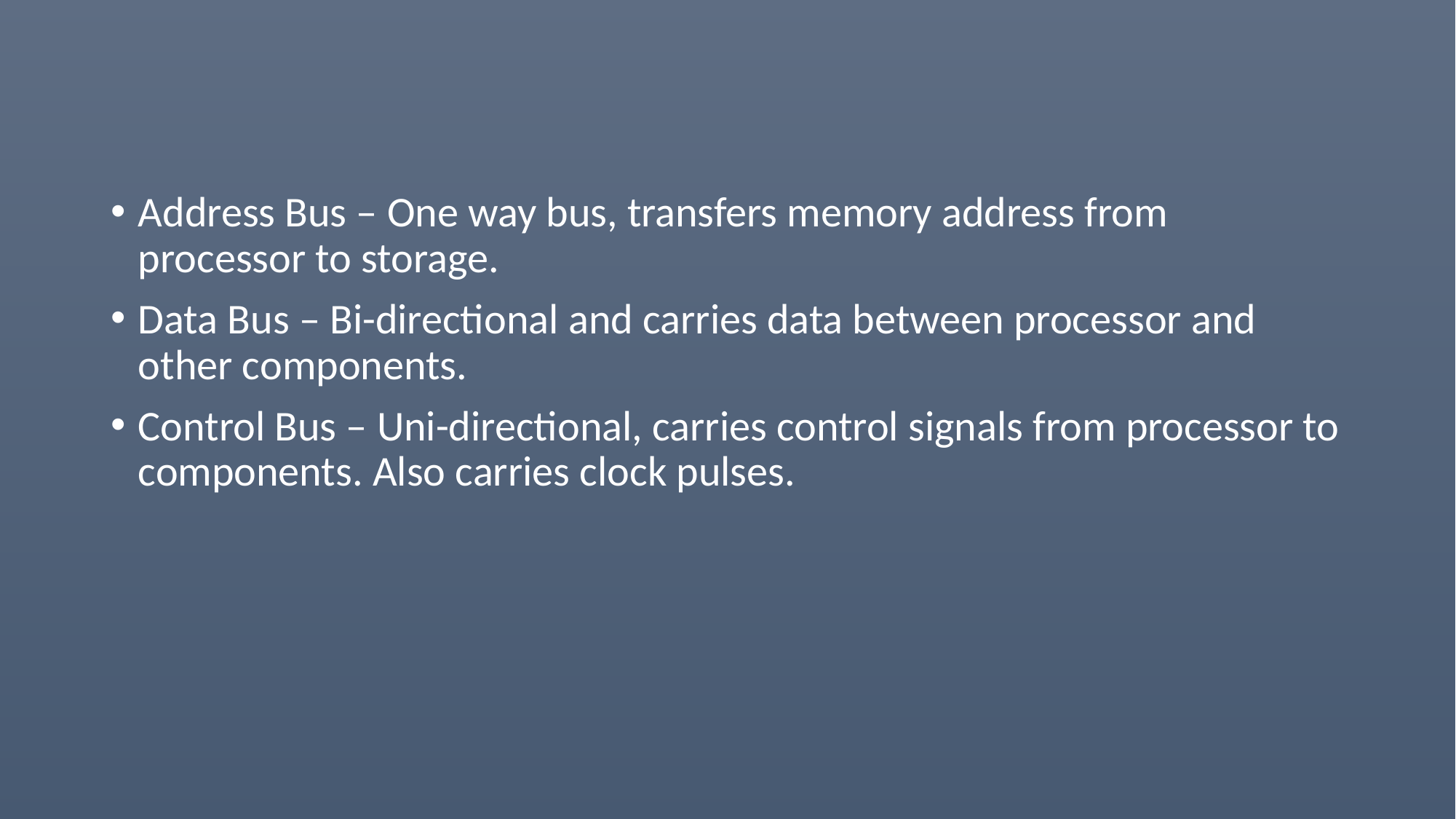

Address Bus – One way bus, transfers memory address from processor to storage.
Data Bus – Bi-directional and carries data between processor and other components.
Control Bus – Uni-directional, carries control signals from processor to components. Also carries clock pulses.